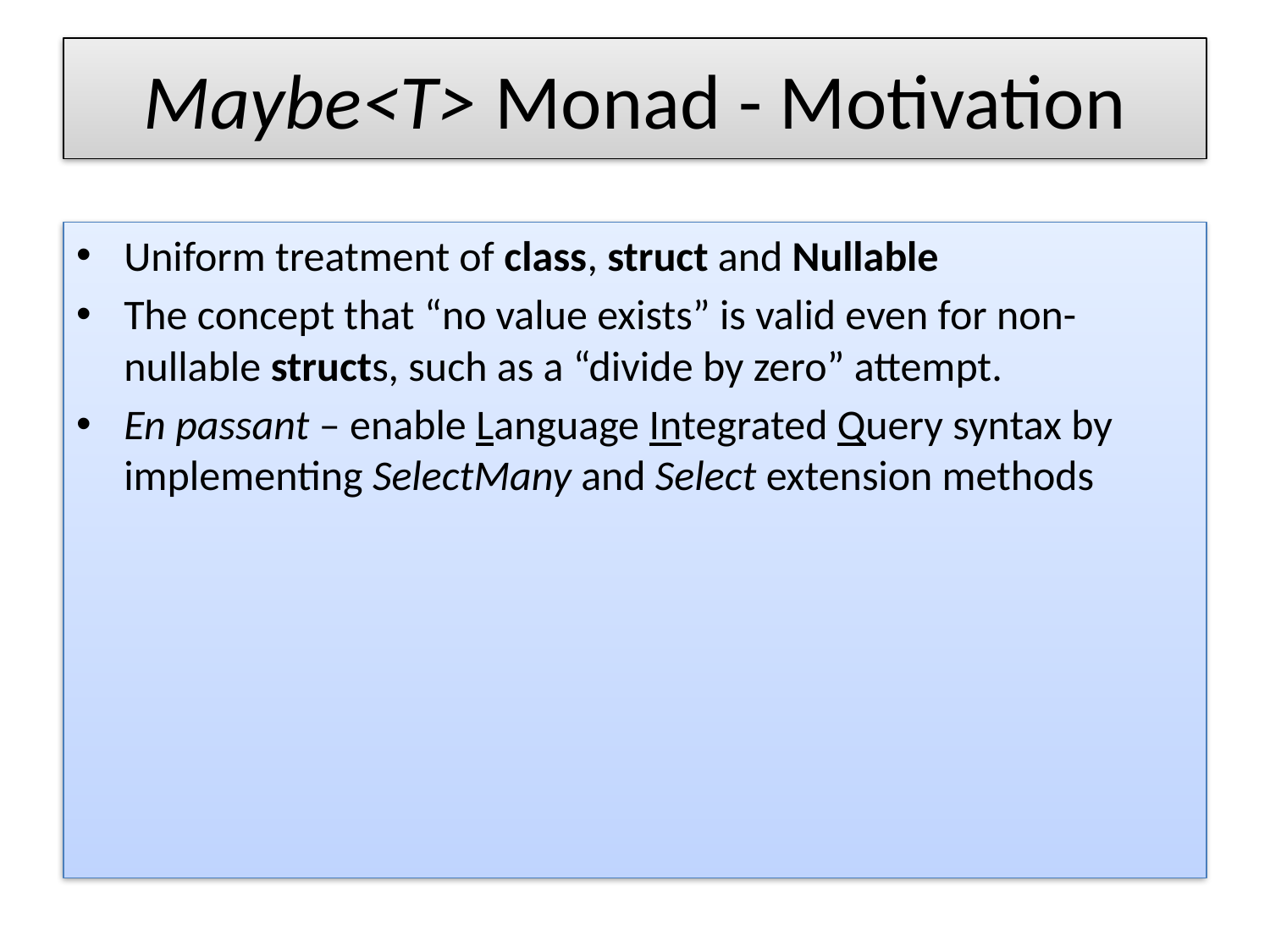

# Maybe<T> Monad - Motivation
Uniform treatment of class, struct and Nullable
The concept that “no value exists” is valid even for non-nullable structs, such as a “divide by zero” attempt.
En passant – enable Language Integrated Query syntax by implementing SelectMany and Select extension methods